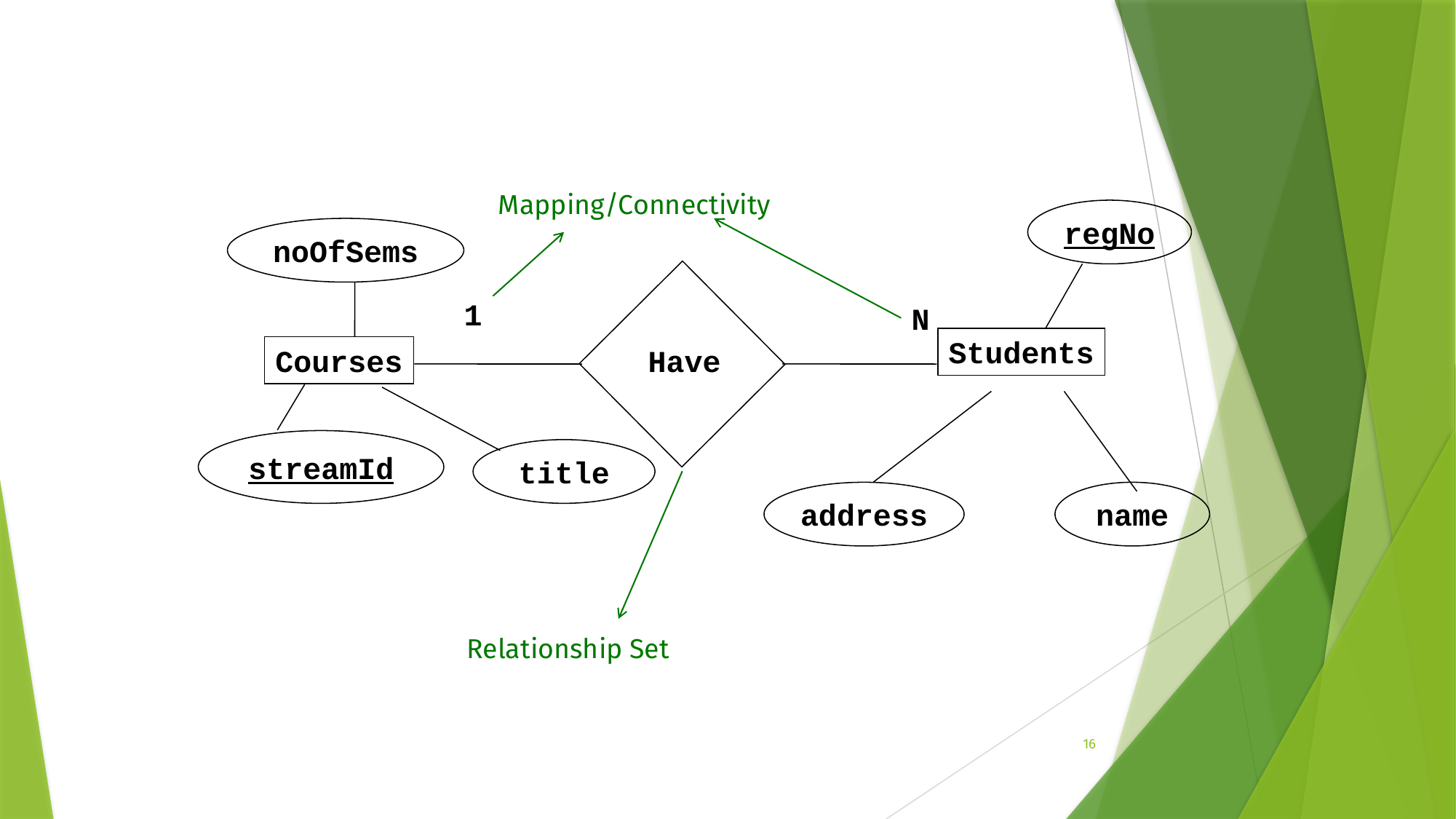

Binary Relationship – One to Many
Mapping/Connectivity
regNo
noOfSems

1

N
Students
Courses
Have

streamId
title
address
name
Relationship Set
16